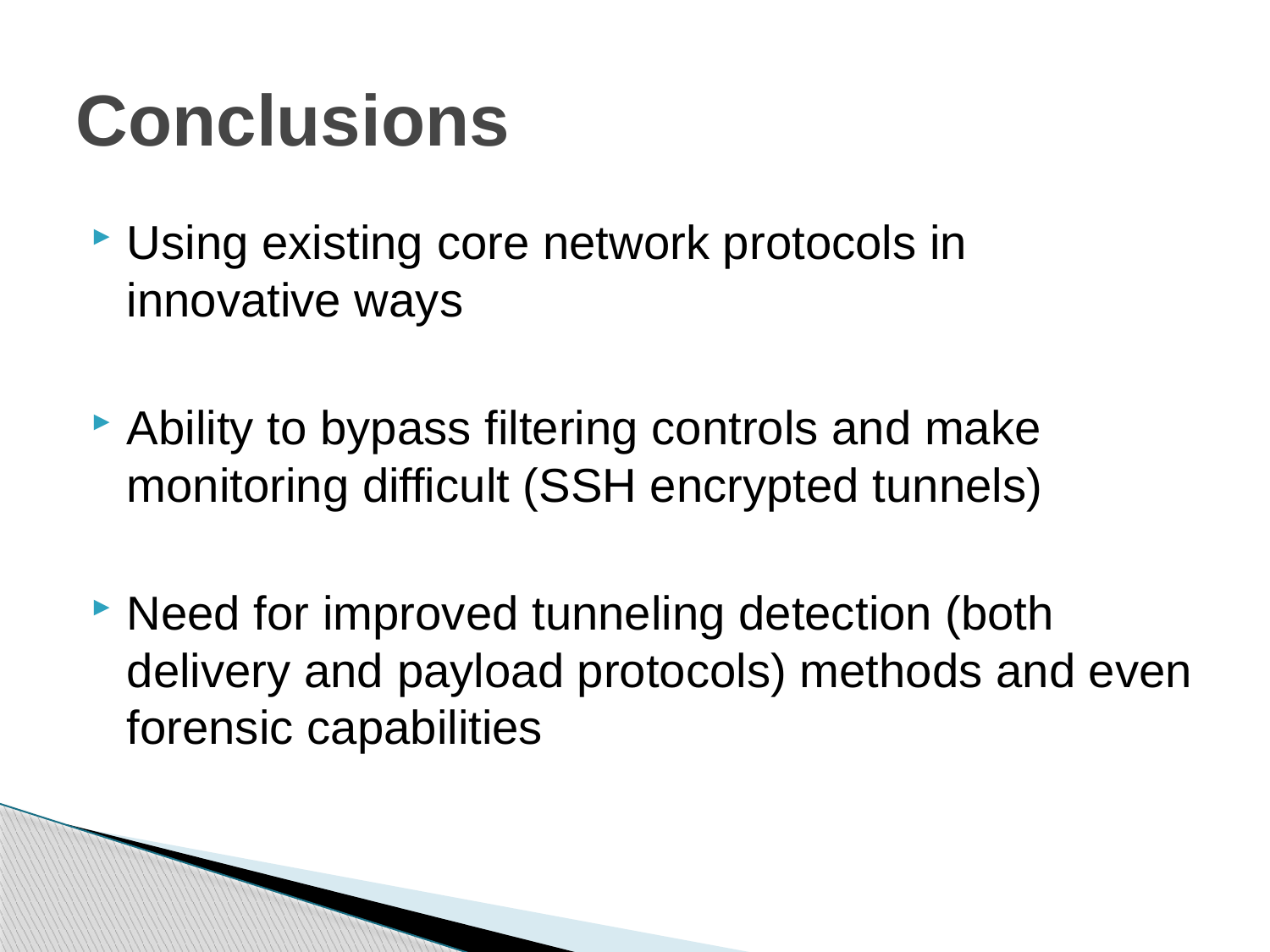

# Conclusions
Using existing core network protocols in innovative ways

Ability to bypass filtering controls and make monitoring difficult (SSH encrypted tunnels)

Need for improved tunneling detection (both delivery and payload protocols) methods and even forensic capabilities